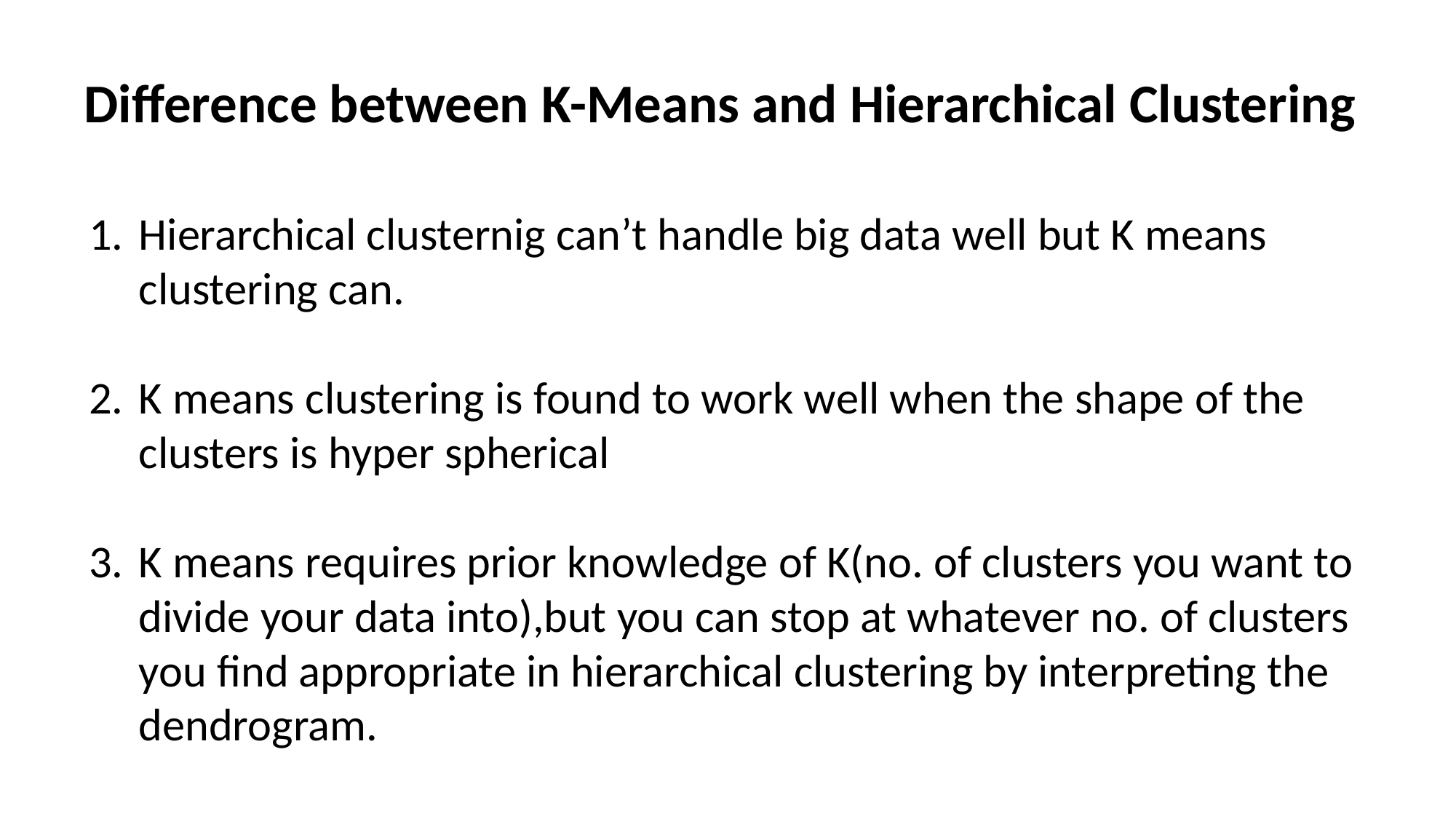

Difference between K-Means and Hierarchical Clustering
Hierarchical clusternig can’t handle big data well but K means clustering can.

K means clustering is found to work well when the shape of the clusters is hyper spherical

K means requires prior knowledge of K(no. of clusters you want to divide your data into),but you can stop at whatever no. of clusters you find appropriate in hierarchical clustering by interpreting the dendrogram.